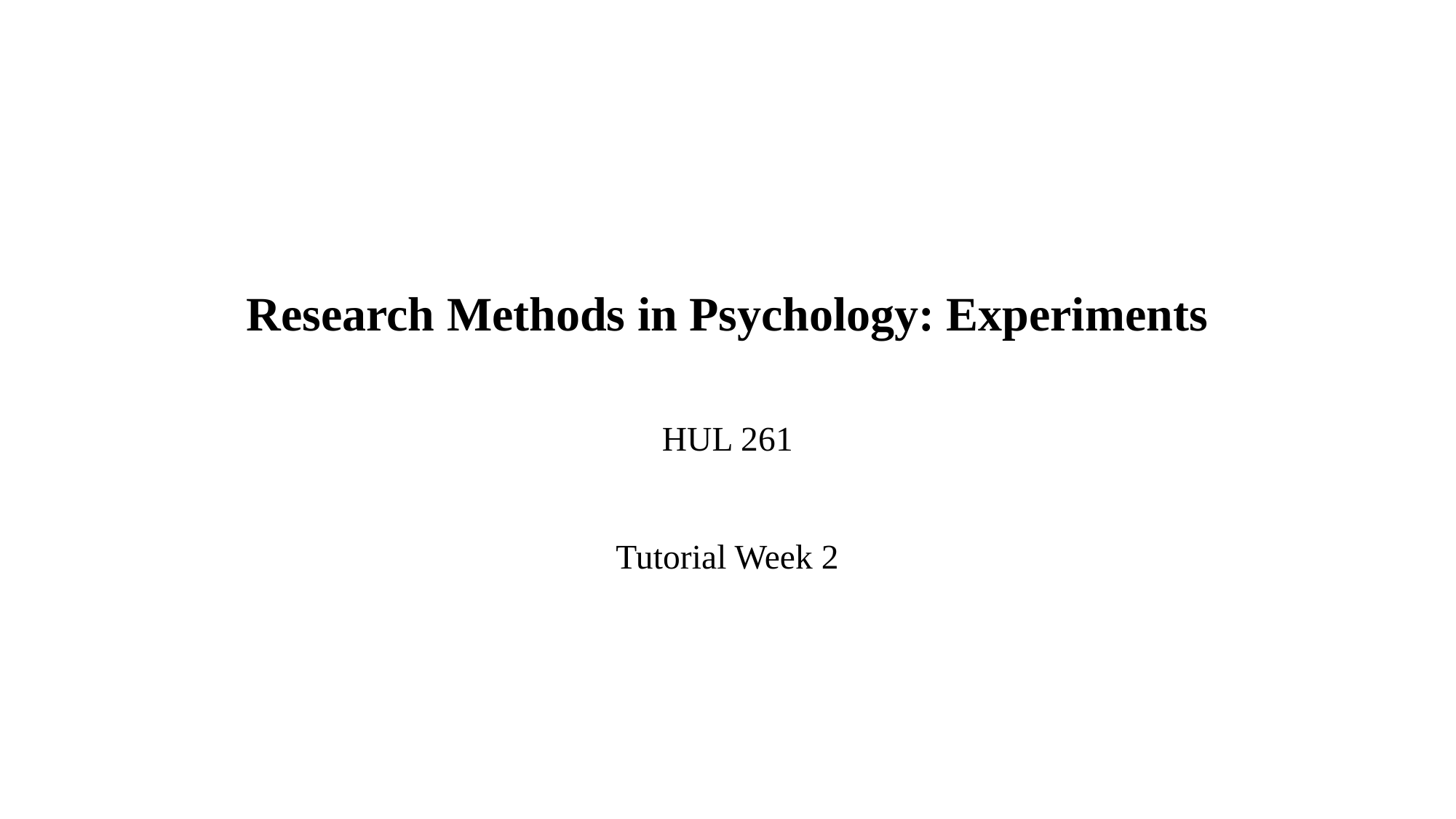

Research Methods in Psychology: Experiments
HUL 261
Tutorial Week 2